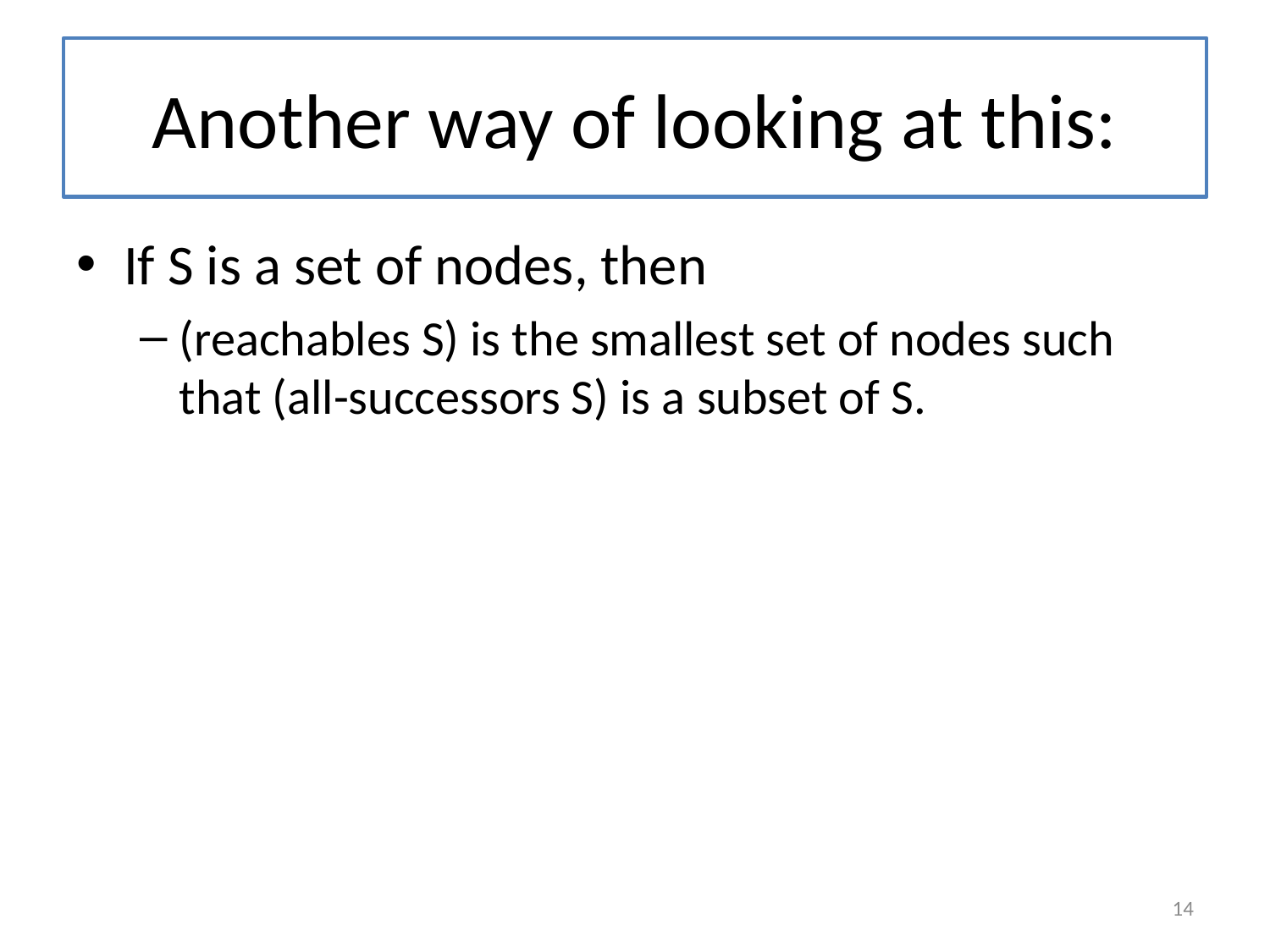

# Another way of looking at this:
If S is a set of nodes, then
(reachables S) is the smallest set of nodes such that (all-successors S) is a subset of S.

14